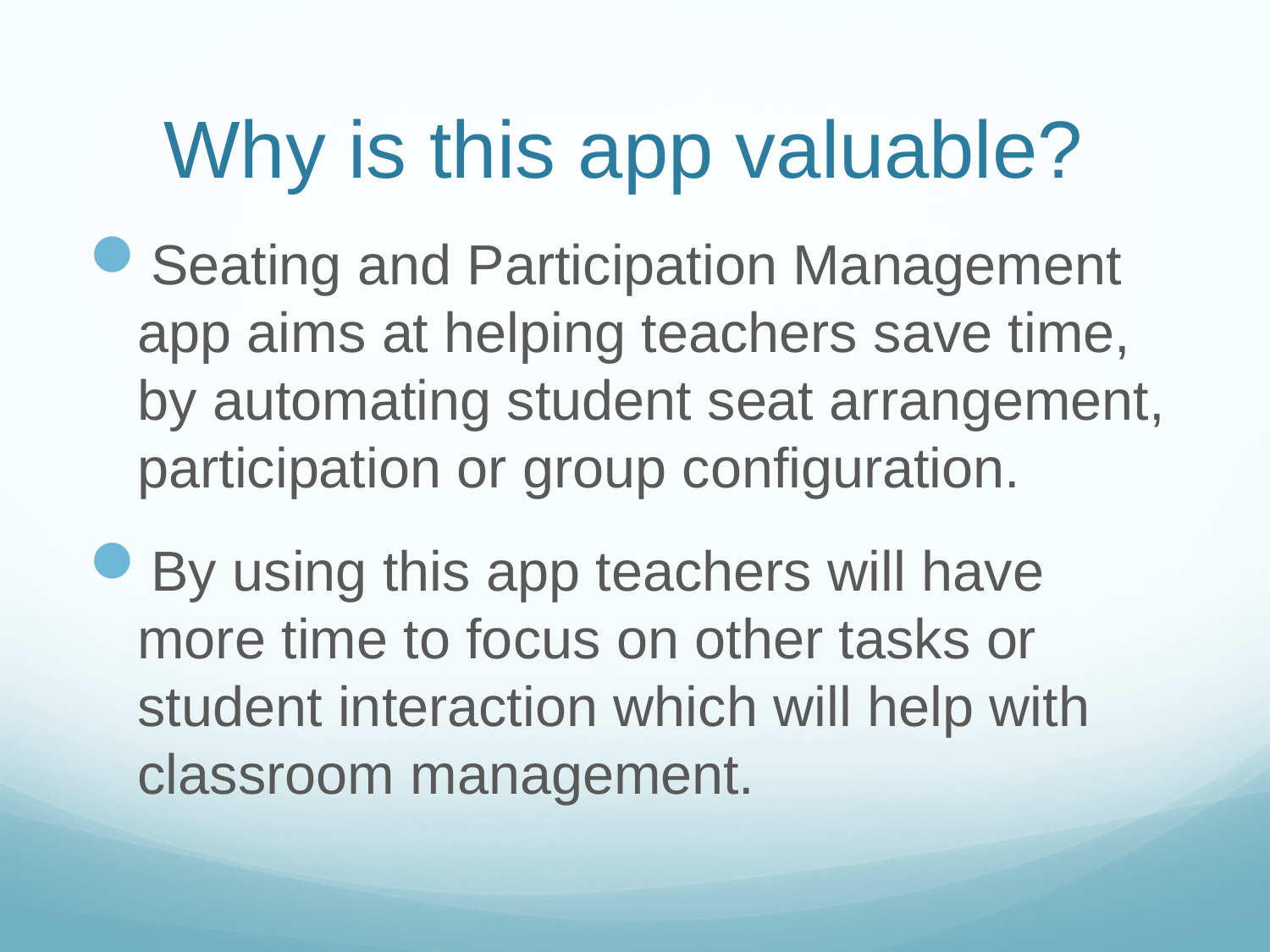

# Why is this app valuable?
Seating and Participation Management app aims at helping teachers save time, by automating student seat arrangement, participation or group configuration.
By using this app teachers will have more time to focus on other tasks or student interaction which will help with classroom management.